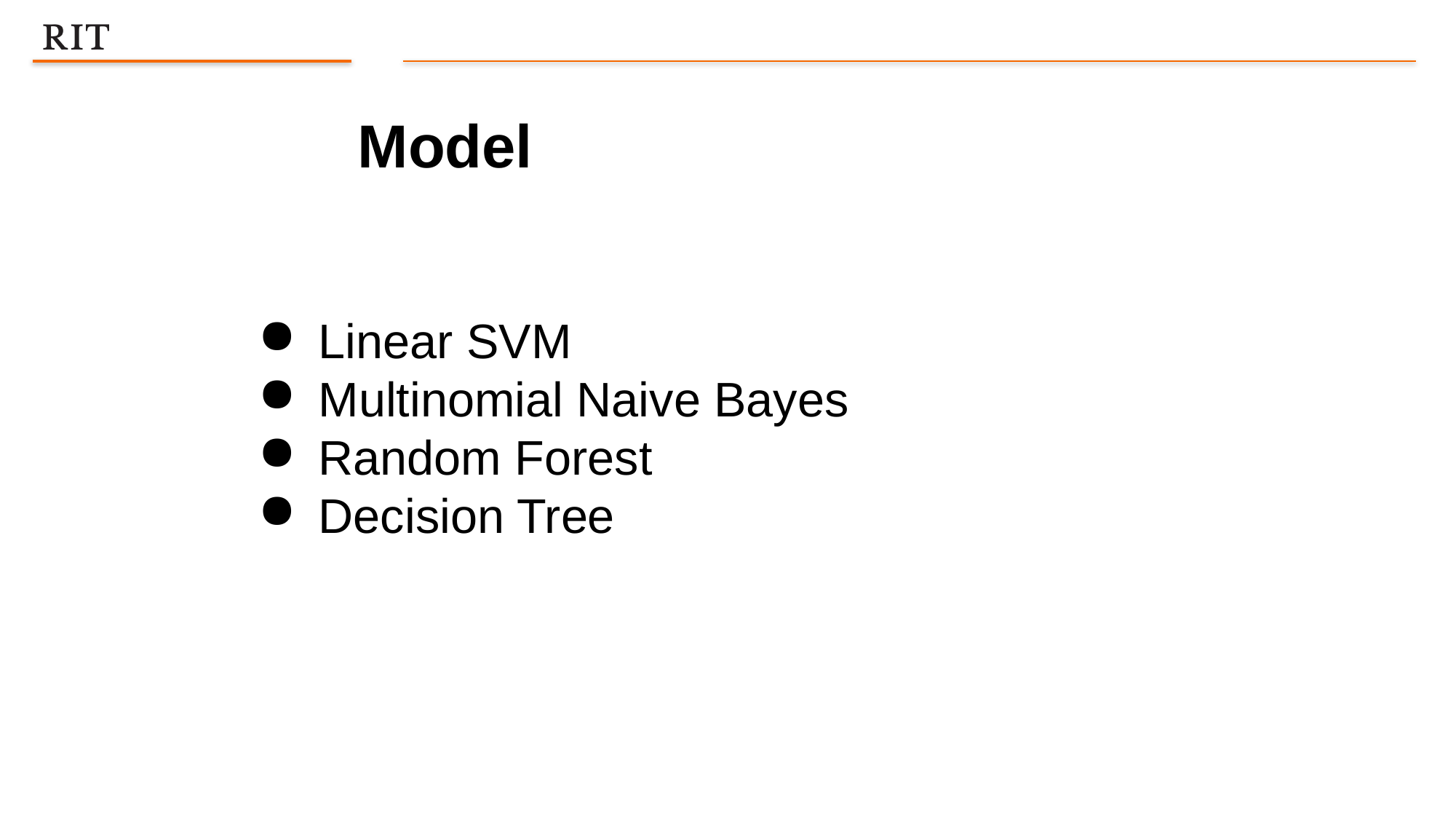

Model
Linear SVM
Multinomial Naive Bayes
Random Forest
Decision Tree